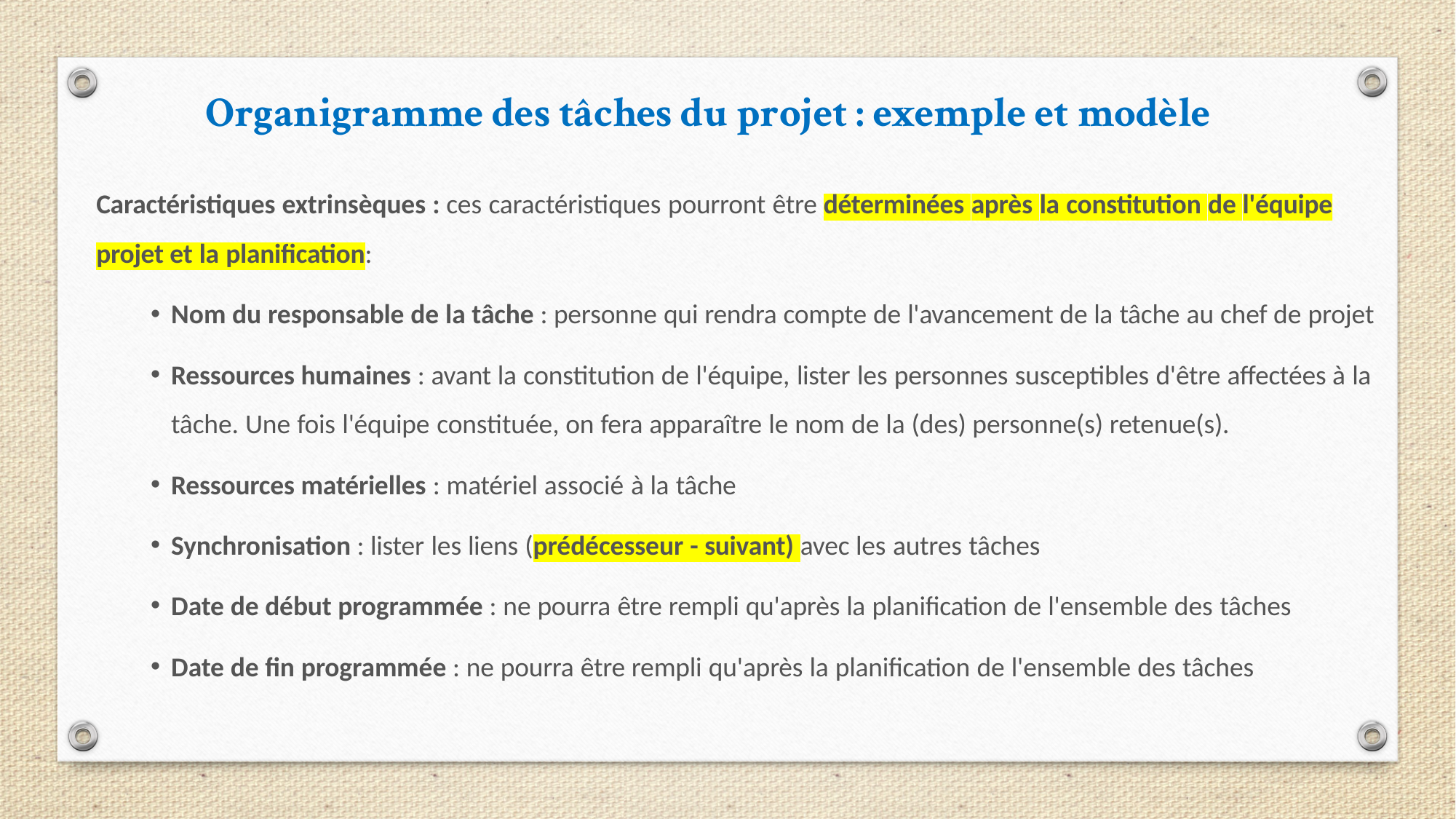

Organigramme des tâches du projet : exemple et modèle
Caractéristiques extrinsèques : ces caractéristiques pourront être déterminées après la constitution de l'équipe projet et la planification:
Nom du responsable de la tâche : personne qui rendra compte de l'avancement de la tâche au chef de projet
Ressources humaines : avant la constitution de l'équipe, lister les personnes susceptibles d'être affectées à la tâche. Une fois l'équipe constituée, on fera apparaître le nom de la (des) personne(s) retenue(s).
Ressources matérielles : matériel associé à la tâche
Synchronisation : lister les liens (prédécesseur - suivant) avec les autres tâches
Date de début programmée : ne pourra être rempli qu'après la planification de l'ensemble des tâches
Date de fin programmée : ne pourra être rempli qu'après la planification de l'ensemble des tâches